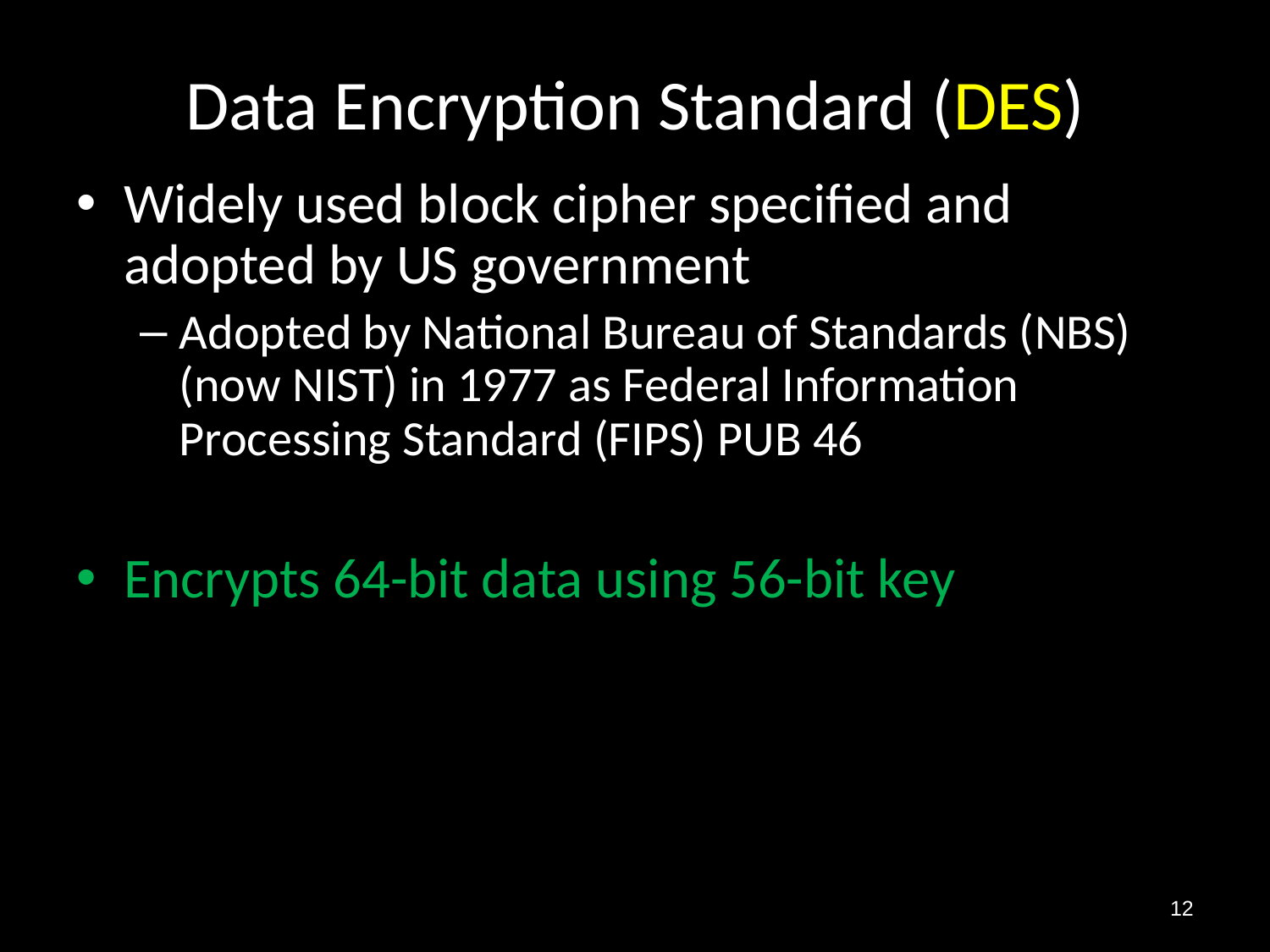

# Data Encryption Standard (DES)
Widely used block cipher specified and adopted by US government
Adopted by National Bureau of Standards (NBS) (now NIST) in 1977 as Federal Information Processing Standard (FIPS) PUB 46

Encrypts 64-bit data using 56-bit key

12